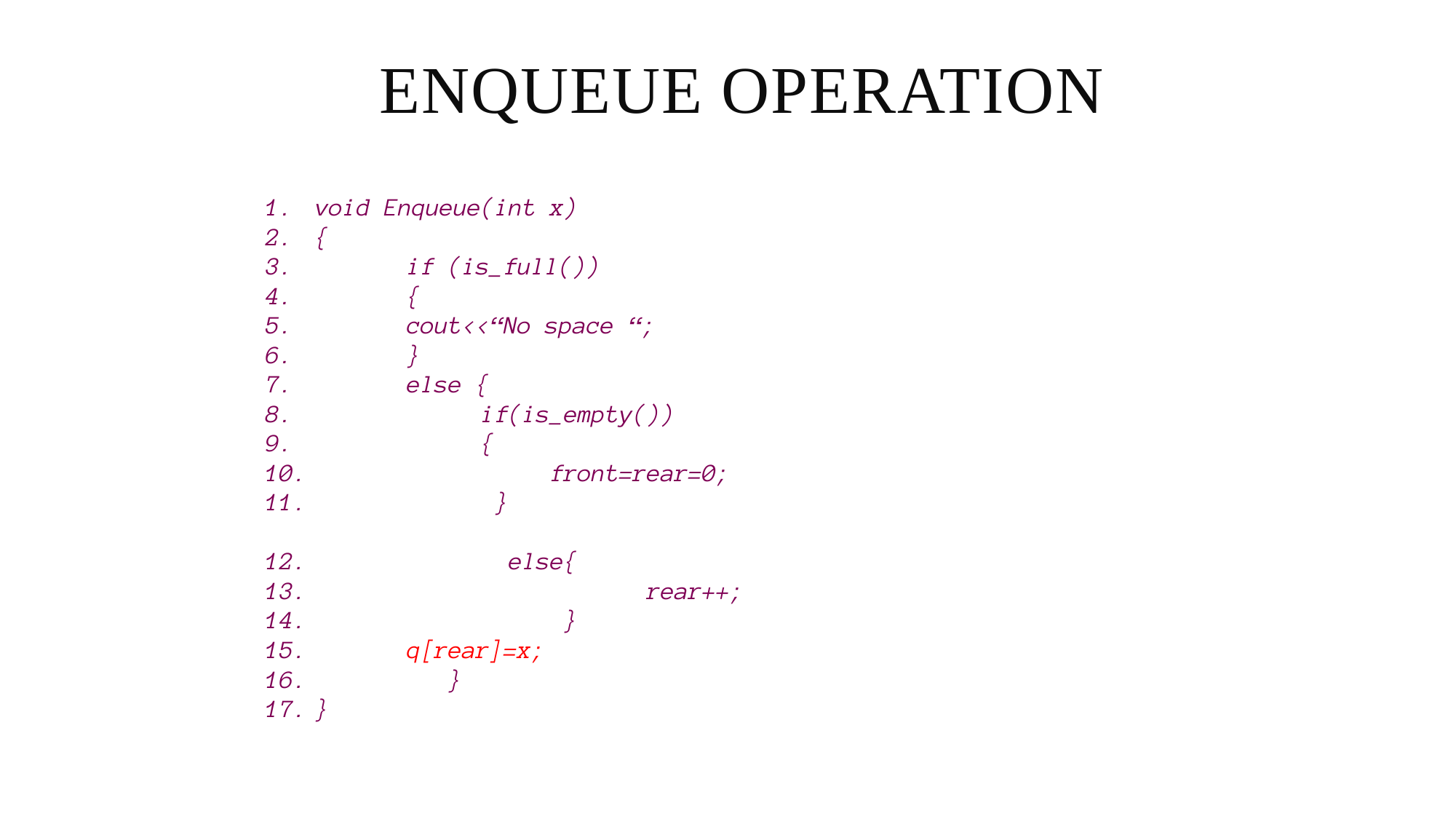

# Enqueue Operation
void Enqueue(int x)
{
	if (is_full())
	{
		cout<<“No space “;
	}
	else {
            if(is_empty())
            {
                 front=rear=0;
             }

              else{
                        rear++;
                  }
		q[rear]=x;
	   }
}